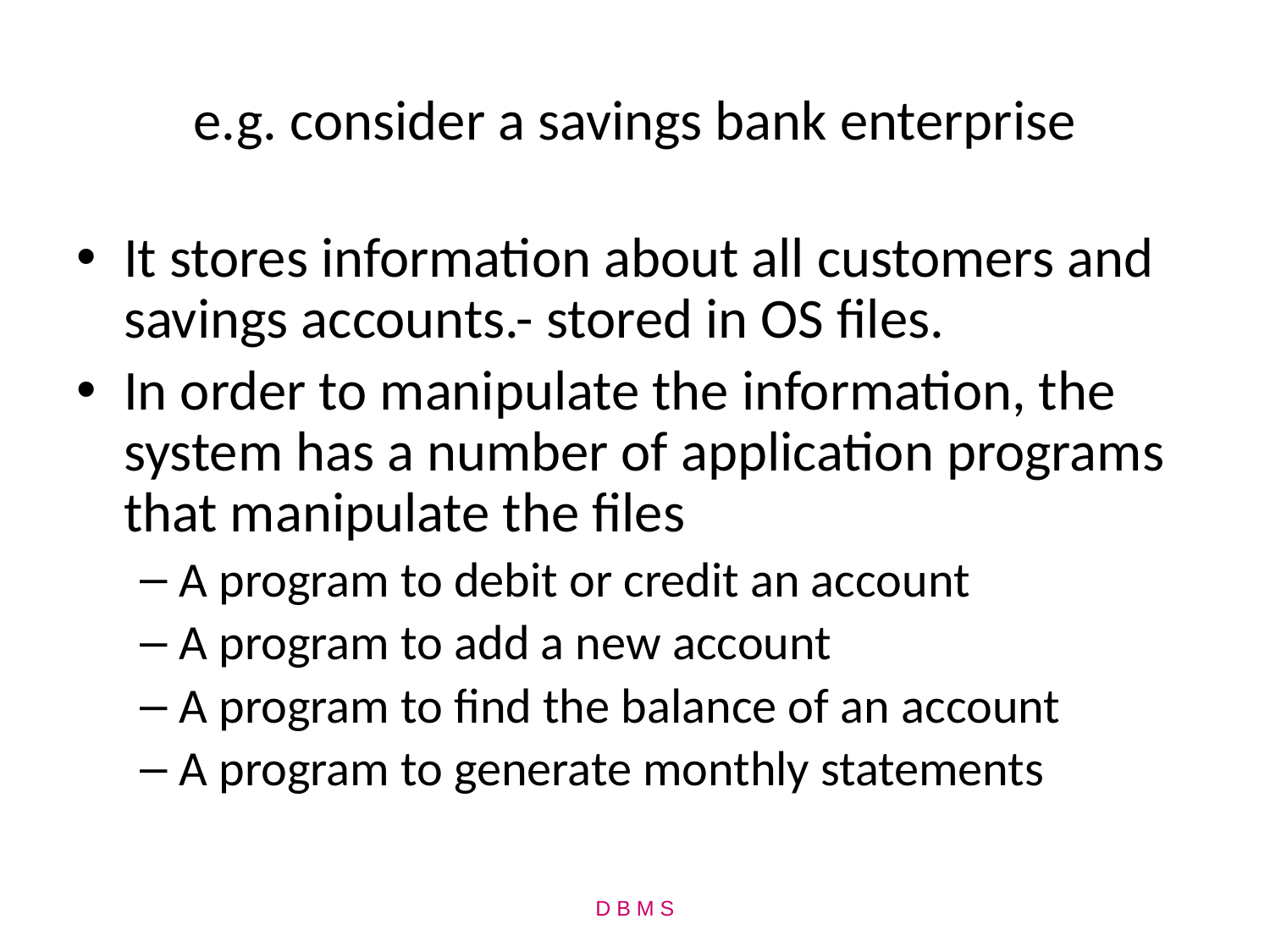

# e.g. consider a savings bank enterprise
It stores information about all customers and savings accounts.- stored in OS files.
In order to manipulate the information, the system has a number of application programs that manipulate the files
A program to debit or credit an account
A program to add a new account
A program to find the balance of an account
A program to generate monthly statements

D B M S